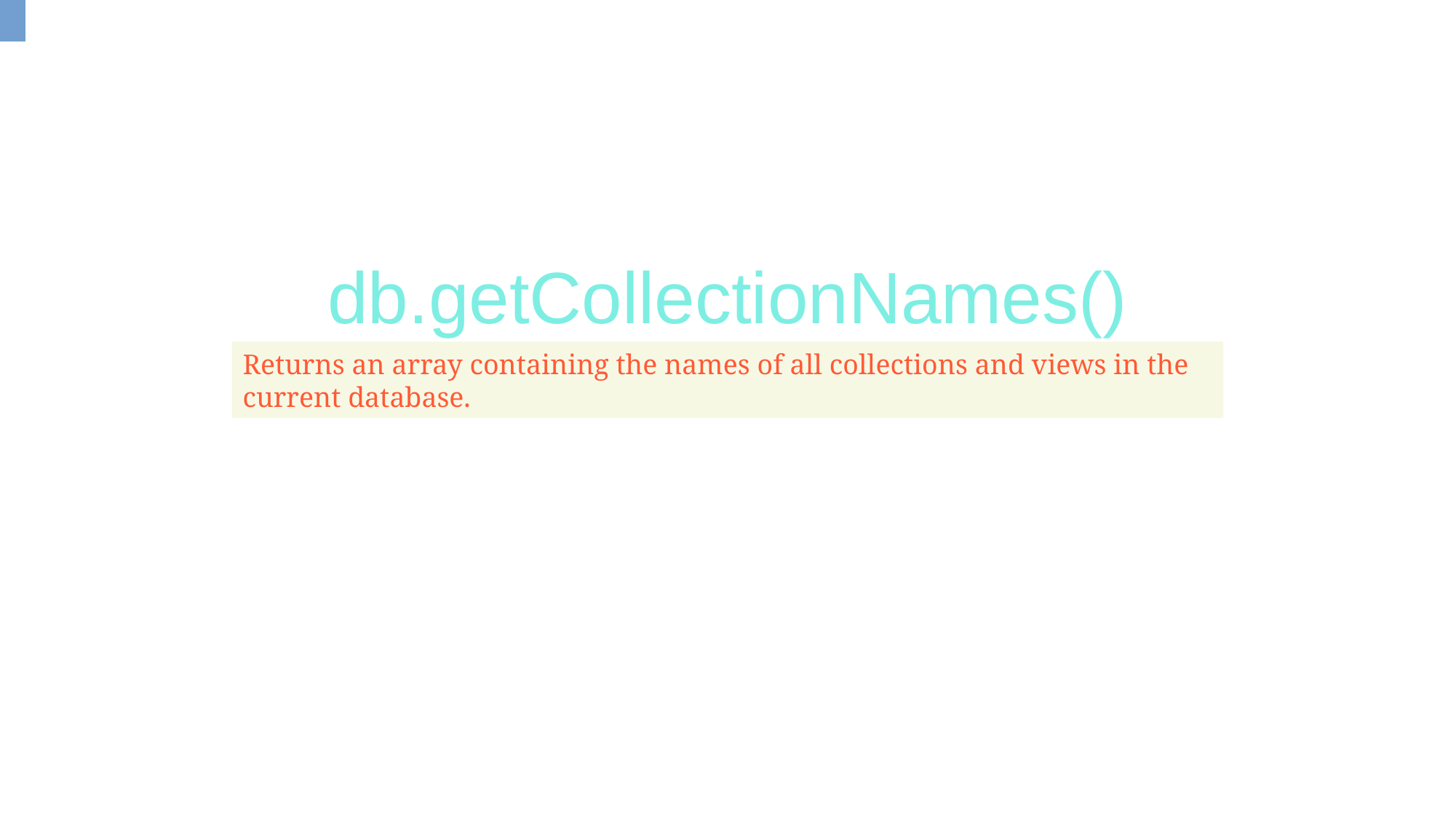

db.getCollectionNames()
Returns an array containing the names of all collections and views in the current database.